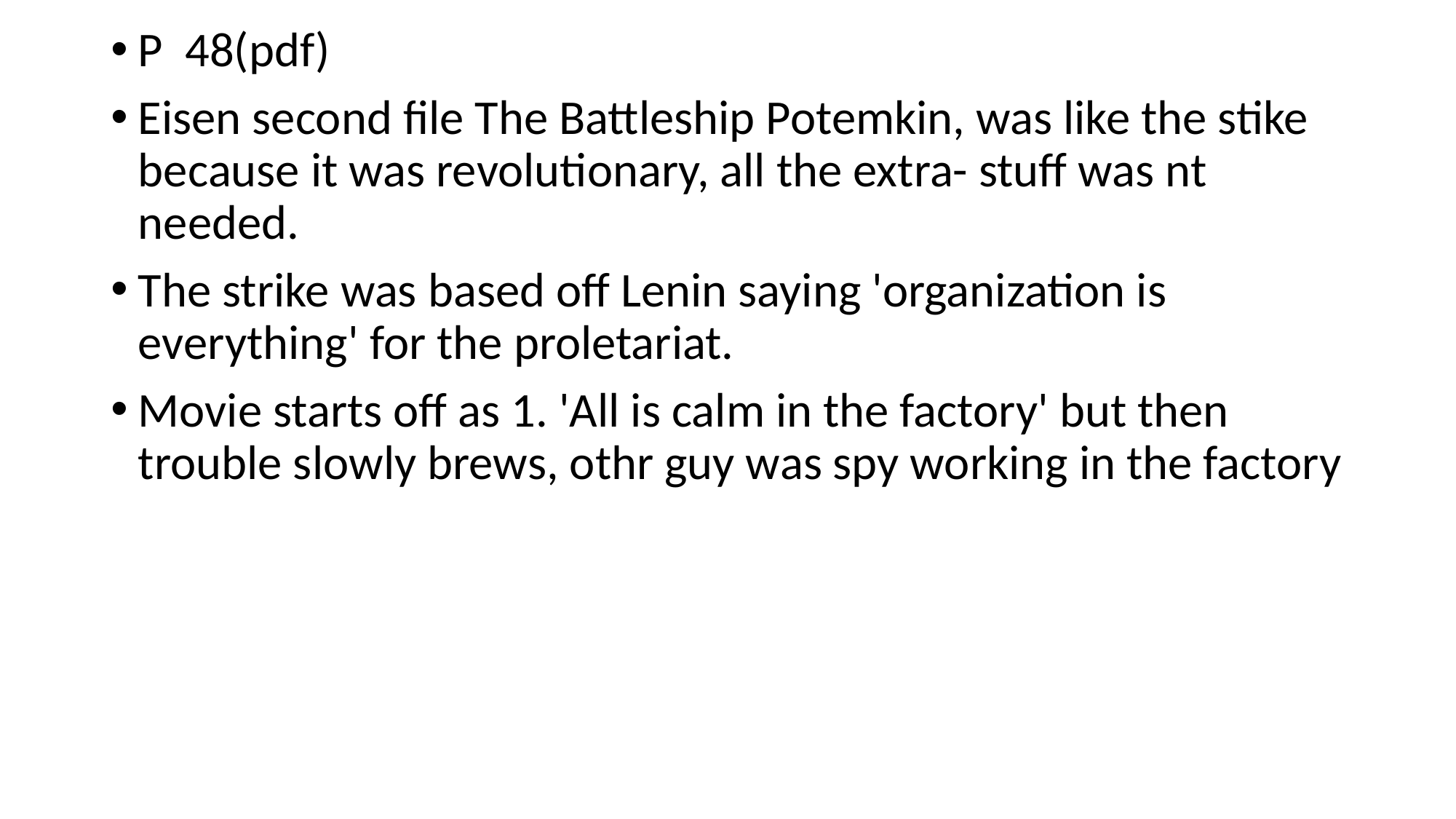

P  48(pdf)
Eisen second file The Battleship Potemkin, was like the stike because it was revolutionary, all the extra- stuff was nt needed.
The strike was based off Lenin saying 'organization is everything' for the proletariat.
Movie starts off as 1. 'All is calm in the factory' but then trouble slowly brews, othr guy was spy working in the factory